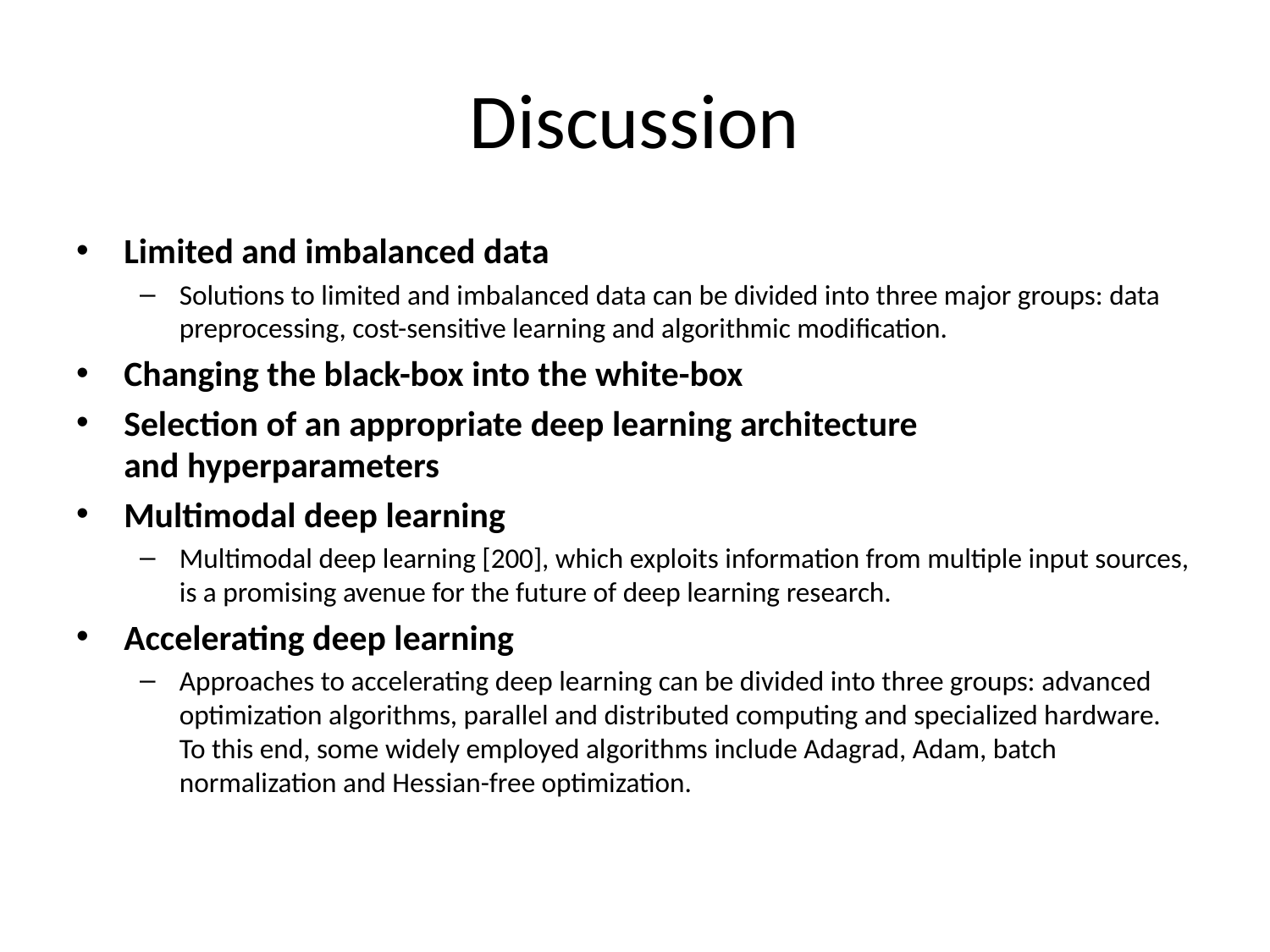

# Discussion
Limited and imbalanced data
Solutions to limited and imbalanced data can be divided into three major groups: data preprocessing, cost-sensitive learning and algorithmic modification.
Changing the black-box into the white-box
Selection of an appropriate deep learning architecture
and hyperparameters
Multimodal deep learning
Multimodal deep learning [200], which exploits information from multiple input sources, is a promising avenue for the future of deep learning research.
Accelerating deep learning
Approaches to accelerating deep learning can be divided into three groups: advanced optimization algorithms, parallel and distributed computing and specialized hardware. To this end, some widely employed algorithms include Adagrad, Adam, batch normalization and Hessian-free optimization.